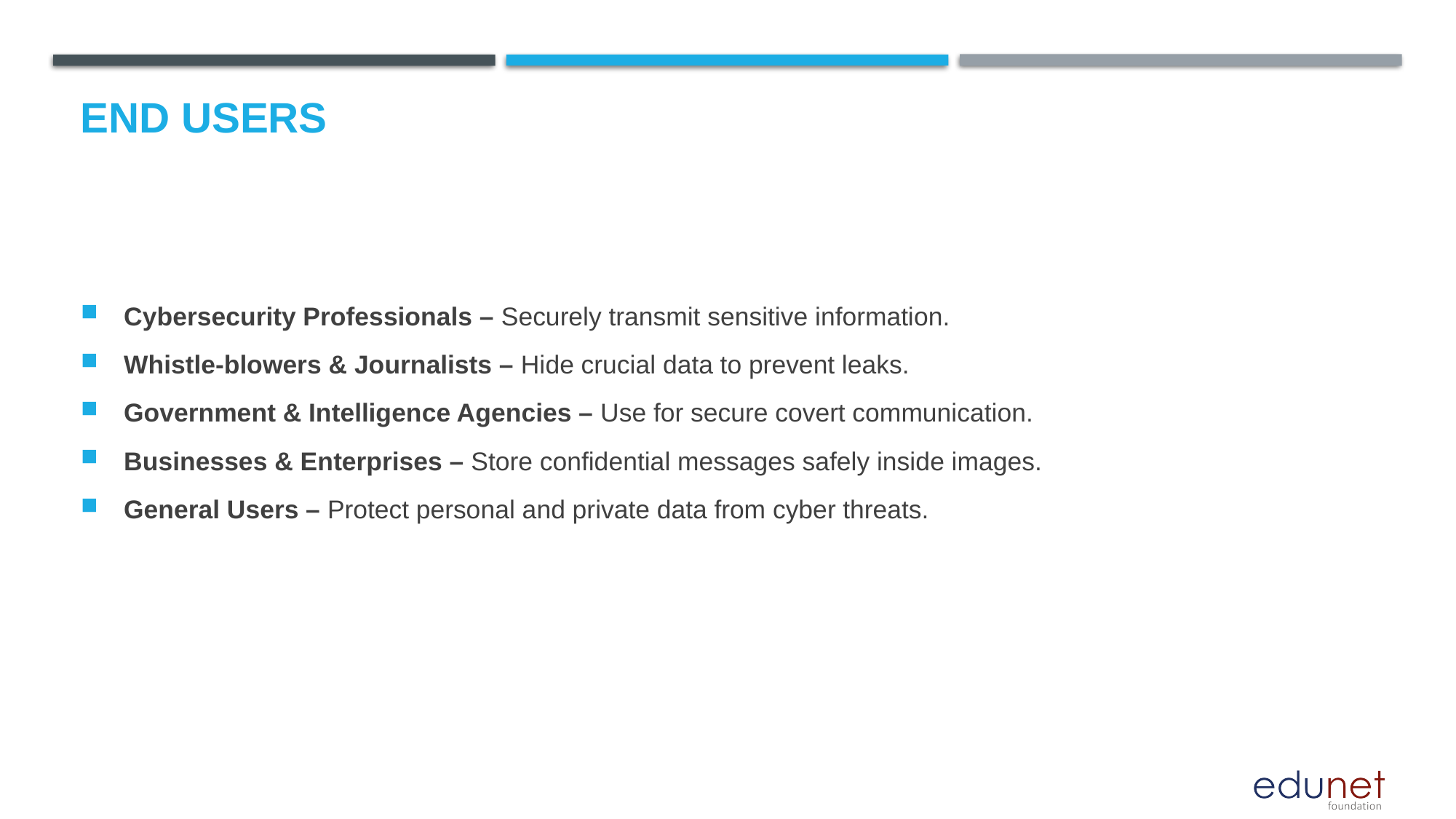

# End users
 Cybersecurity Professionals – Securely transmit sensitive information.
 Whistle-blowers & Journalists – Hide crucial data to prevent leaks.
 Government & Intelligence Agencies – Use for secure covert communication.
 Businesses & Enterprises – Store confidential messages safely inside images.
 General Users – Protect personal and private data from cyber threats.